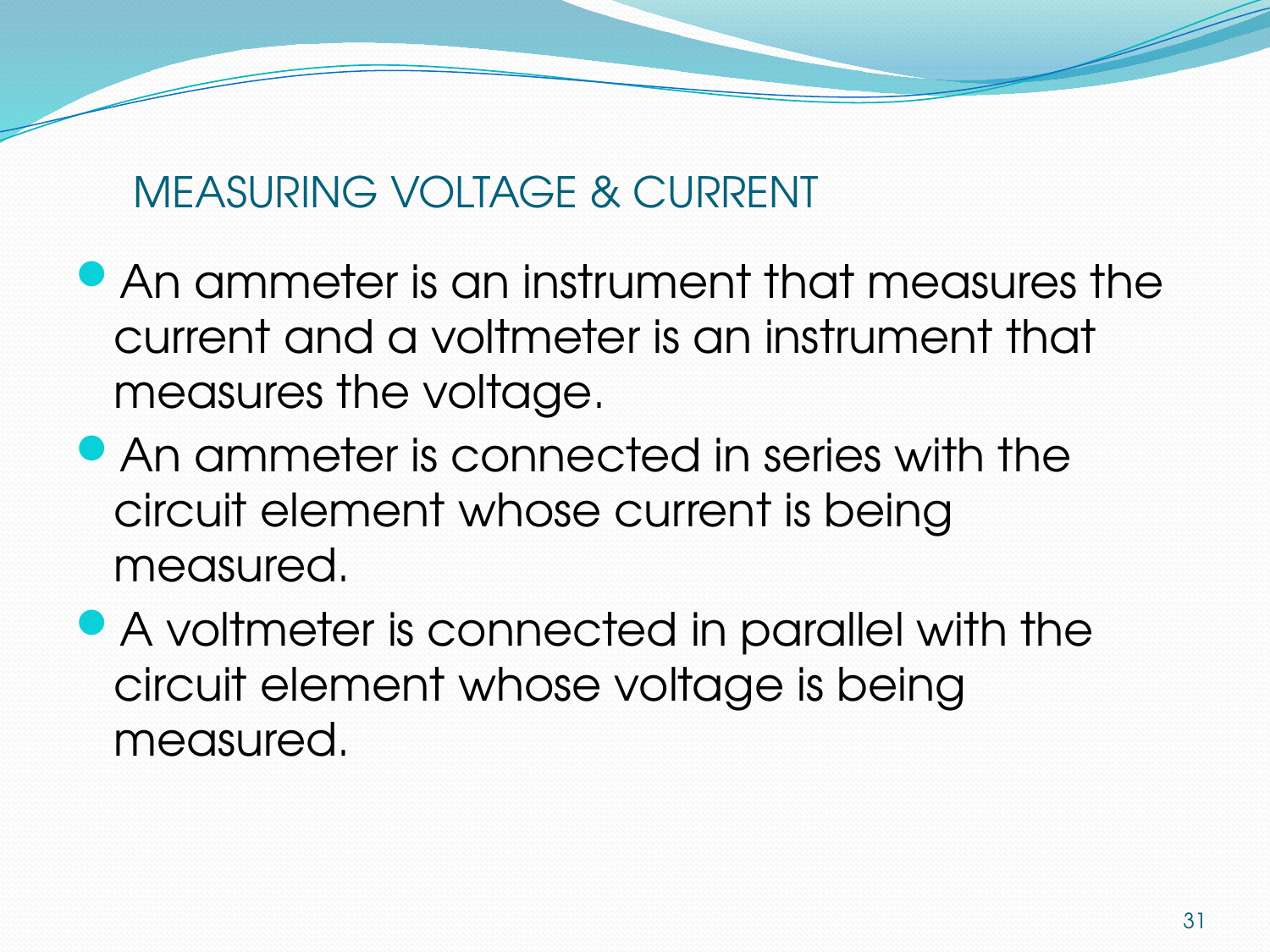

# MEASURING VOLTAGE & CURRENT
An ammeter is an instrument that measures the current and a voltmeter is an instrument that measures the voltage.
An ammeter is connected in series with the circuit element whose current is being measured.
A voltmeter is connected in parallel with the circuit element whose voltage is being measured.
31